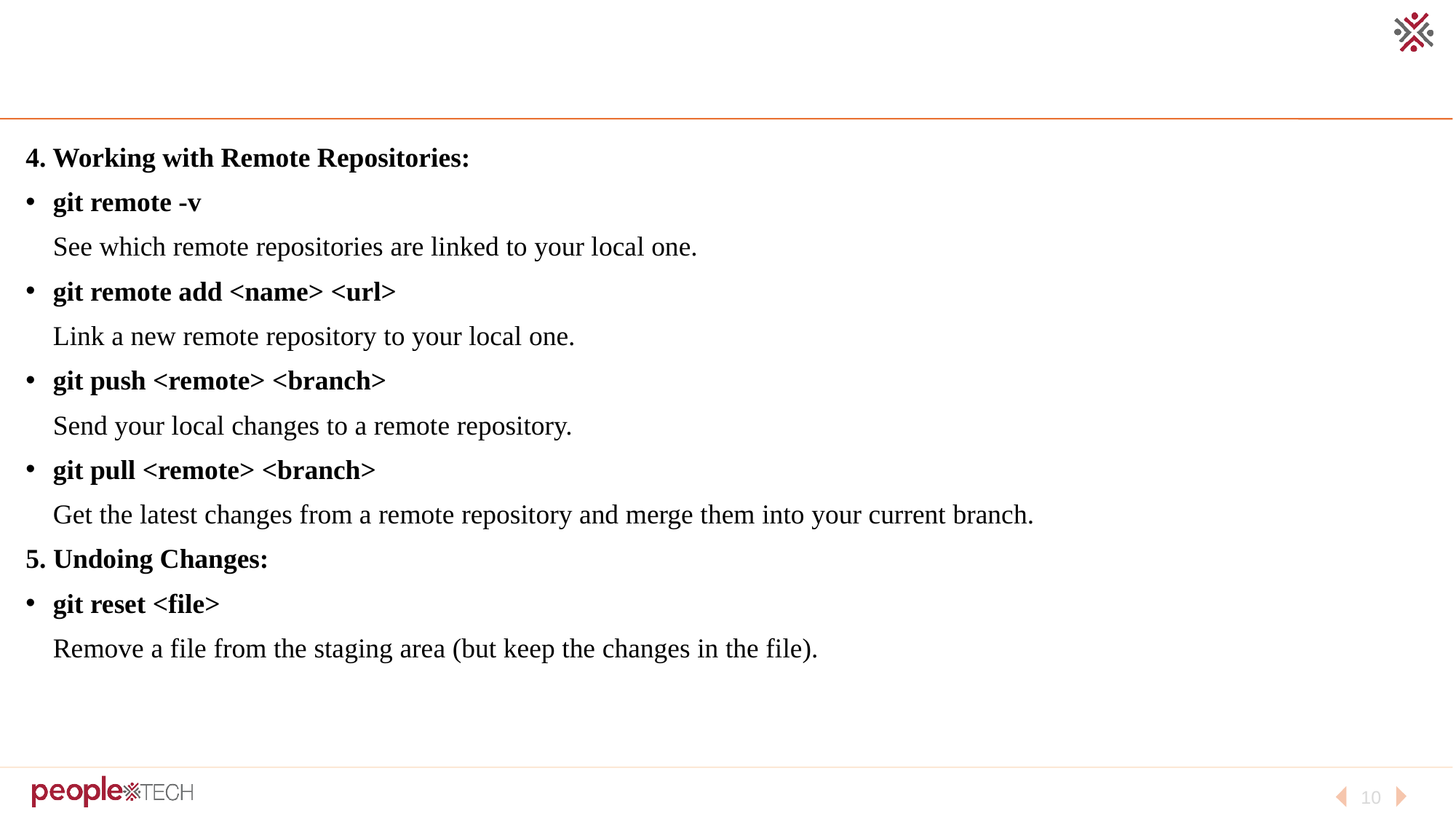

#
4. Working with Remote Repositories:
git remote -v
See which remote repositories are linked to your local one.
git remote add <name> <url>
Link a new remote repository to your local one.
git push <remote> <branch>
Send your local changes to a remote repository.
git pull <remote> <branch>
Get the latest changes from a remote repository and merge them into your current branch.
5. Undoing Changes:
git reset <file>
Remove a file from the staging area (but keep the changes in the file).